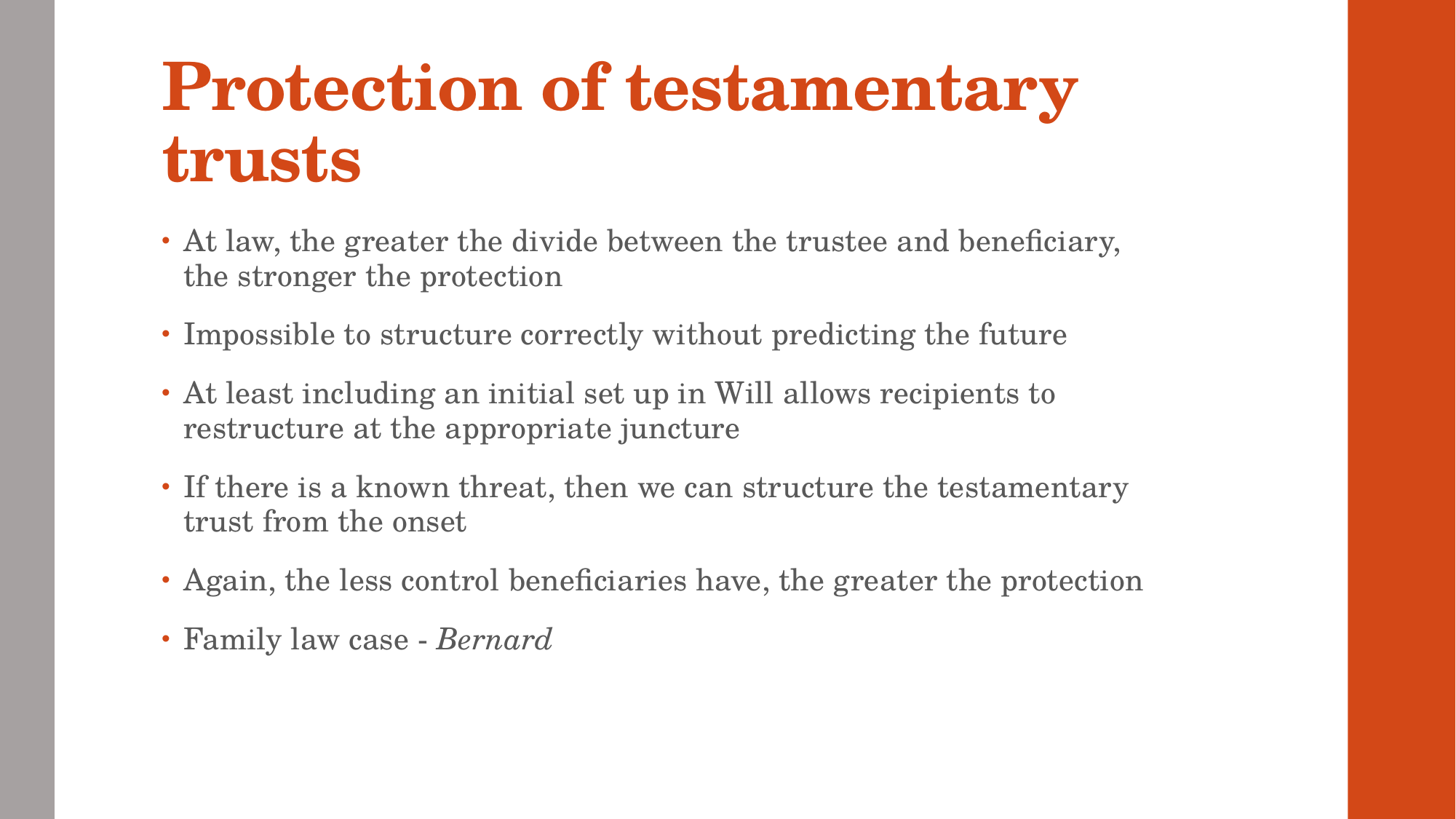

# Protection of testamentary trusts
At law, the greater the divide between the trustee and beneficiary, the stronger the protection
Impossible to structure correctly without predicting the future
At least including an initial set up in Will allows recipients to restructure at the appropriate juncture
If there is a known threat, then we can structure the testamentary trust from the onset
Again, the less control beneficiaries have, the greater the protection
Family law case - Bernard